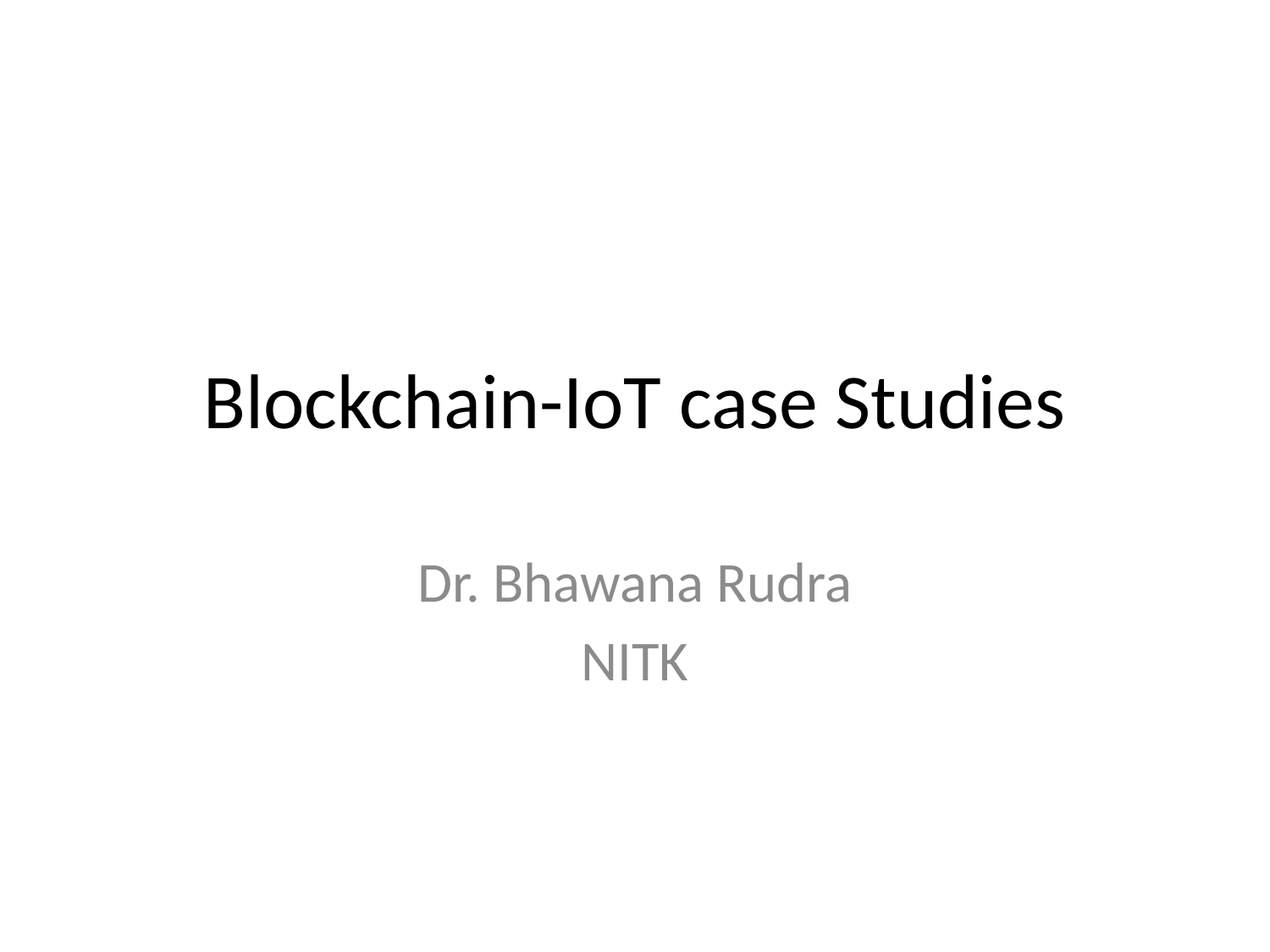

# Blockchain-IoT case Studies
Dr. Bhawana Rudra
NITK